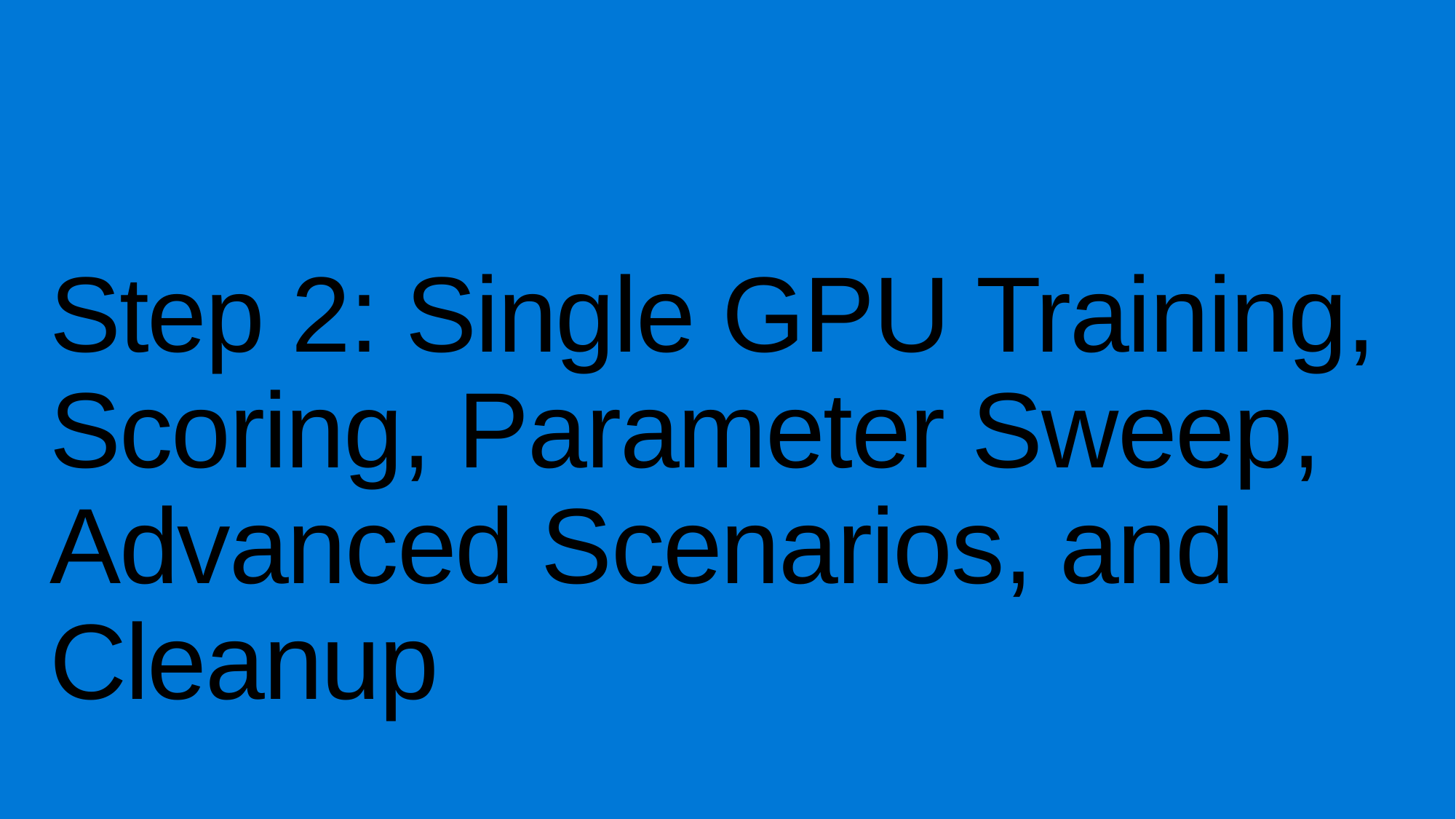

# Step 2: Single GPU Training, Scoring, Parameter Sweep, Advanced Scenarios, and Cleanup